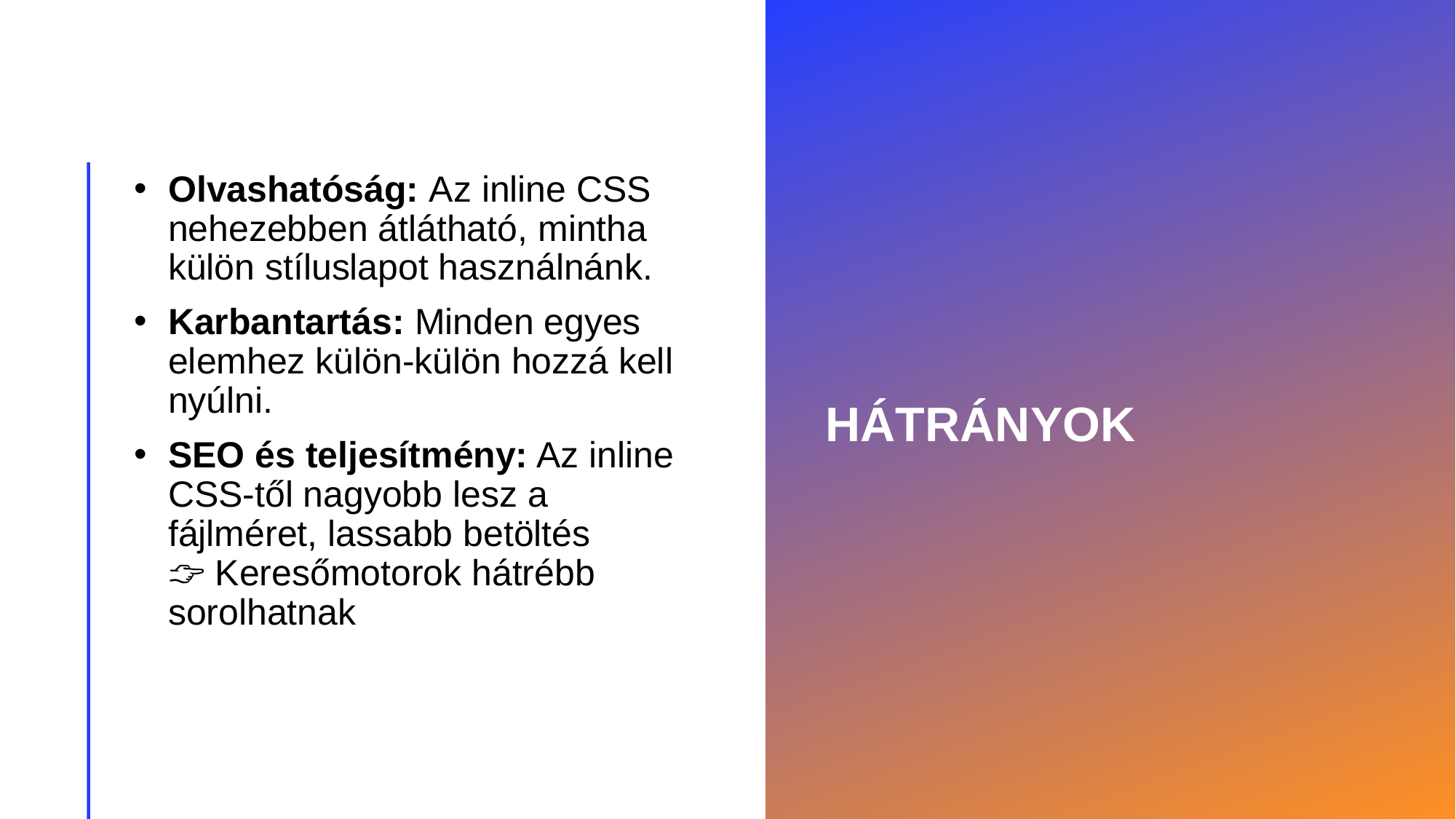

Olvashatóság: Az inline CSS elnehezíti a HTML kódot, kevésbé átlátható.

# HÁTRÁNYOK
Olvashatóság: Az inline CSS nehezebben átlátható, mintha külön stíluslapot használnánk.
Karbantartás: Minden egyes elemhez külön-külön hozzá kell nyúlni.
SEO és teljesítmény: Az inline CSS-től nagyobb lesz a fájlméret, lassabb betöltés
👉 Keresőmotorok hátrébb sorolhatnak